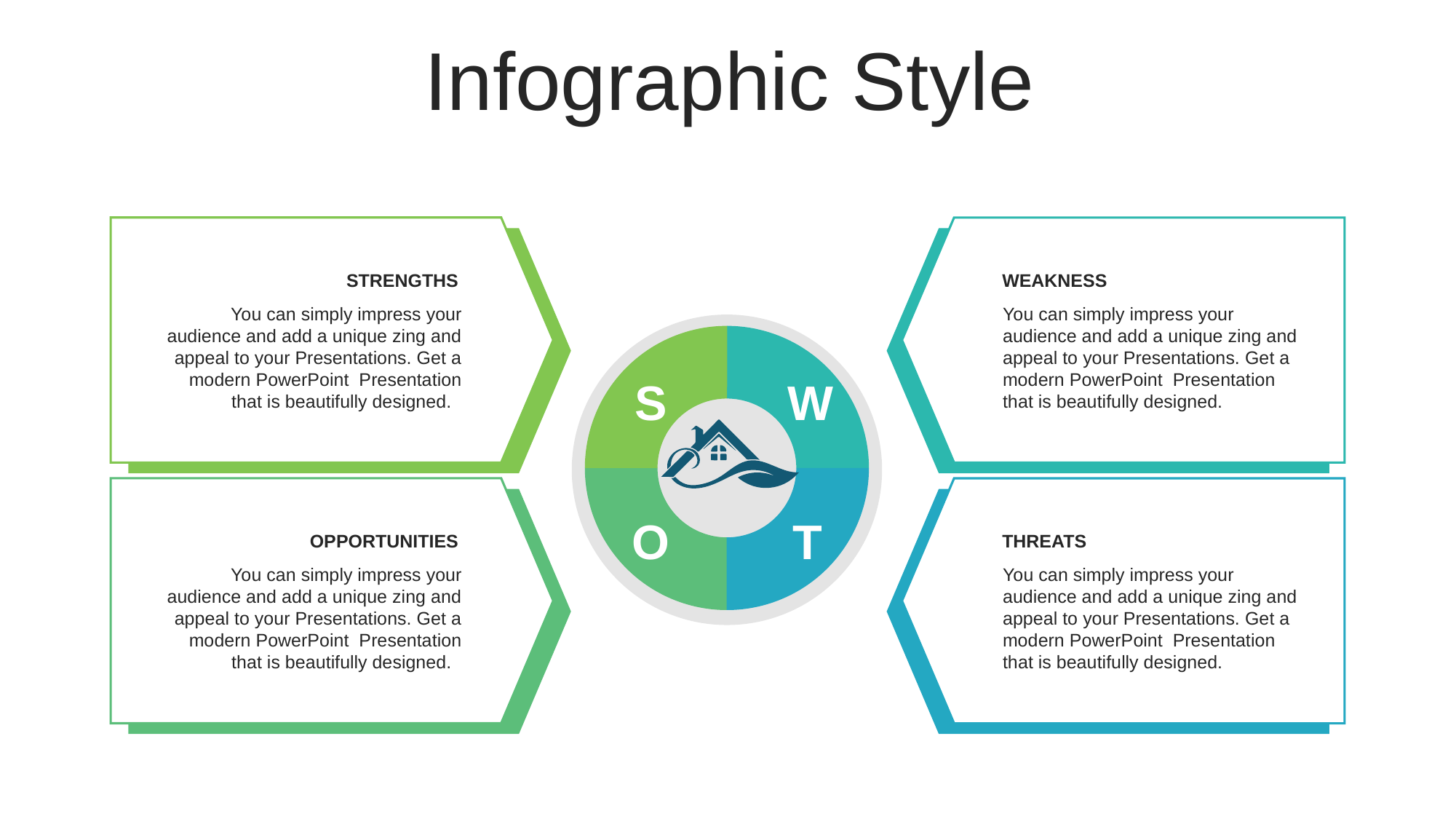

Infographic Style

STRENGTHS
You can simply impress your audience and add a unique zing and appeal to your Presentations. Get a modern PowerPoint  Presentation that is beautifully designed.
WEAKNESS
You can simply impress your audience and add a unique zing and appeal to your Presentations. Get a modern PowerPoint  Presentation that is beautifully designed.

S
W

O
T
OPPORTUNITIES
You can simply impress your audience and add a unique zing and appeal to your Presentations. Get a modern PowerPoint  Presentation that is beautifully designed.
THREATS
You can simply impress your audience and add a unique zing and appeal to your Presentations. Get a modern PowerPoint  Presentation that is beautifully designed.